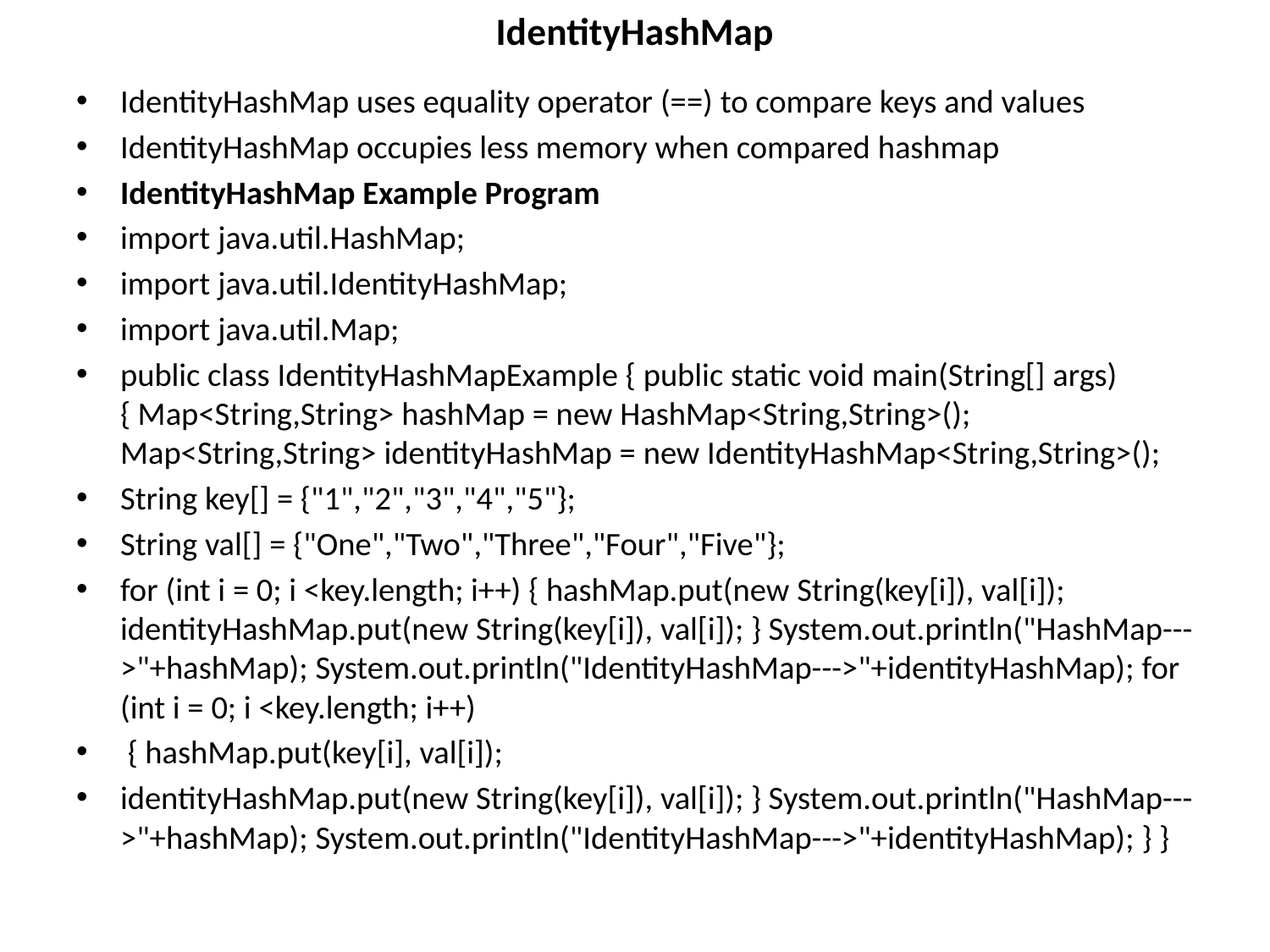

# IdentityHashMap
IdentityHashMap uses equality operator (==) to compare keys and values
IdentityHashMap occupies less memory when compared hashmap
IdentityHashMap Example Program
import java.util.HashMap;
import java.util.IdentityHashMap;
import java.util.Map;
public class IdentityHashMapExample { public static void main(String[] args) { Map<String,String> hashMap = new HashMap<String,String>(); Map<String,String> identityHashMap = new IdentityHashMap<String,String>();
String key[] = {"1","2","3","4","5"};
String val[] = {"One","Two","Three","Four","Five"};
for (int i = 0; i <key.length; i++) { hashMap.put(new String(key[i]), val[i]); identityHashMap.put(new String(key[i]), val[i]); } System.out.println("HashMap--->"+hashMap); System.out.println("IdentityHashMap--->"+identityHashMap); for (int i = 0; i <key.length; i++)
 { hashMap.put(key[i], val[i]);
identityHashMap.put(new String(key[i]), val[i]); } System.out.println("HashMap--->"+hashMap); System.out.println("IdentityHashMap--->"+identityHashMap); } }